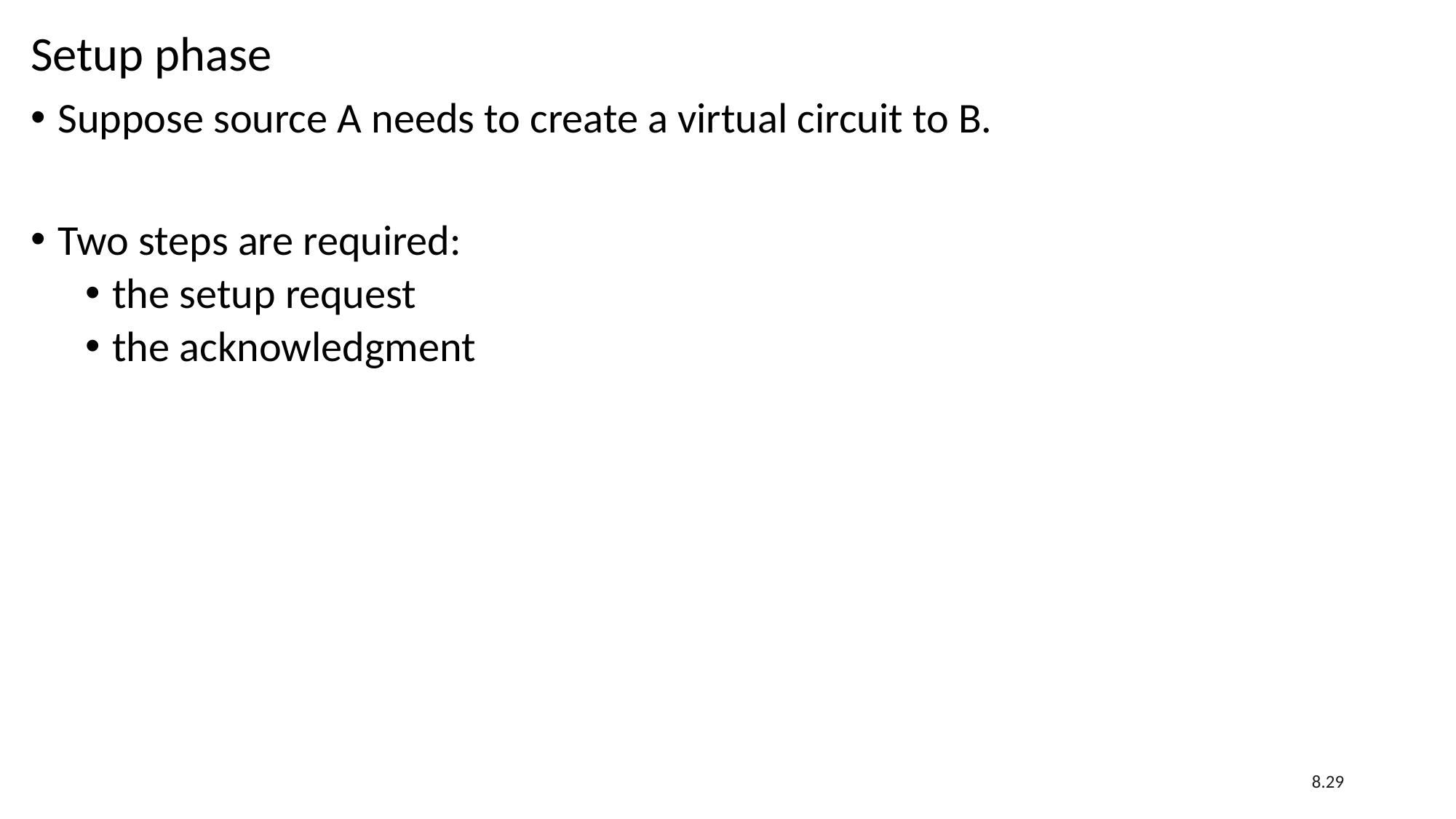

Setup phase
Suppose source A needs to create a virtual circuit to B.

Two steps are required:
the setup request
the acknowledgment

8.29